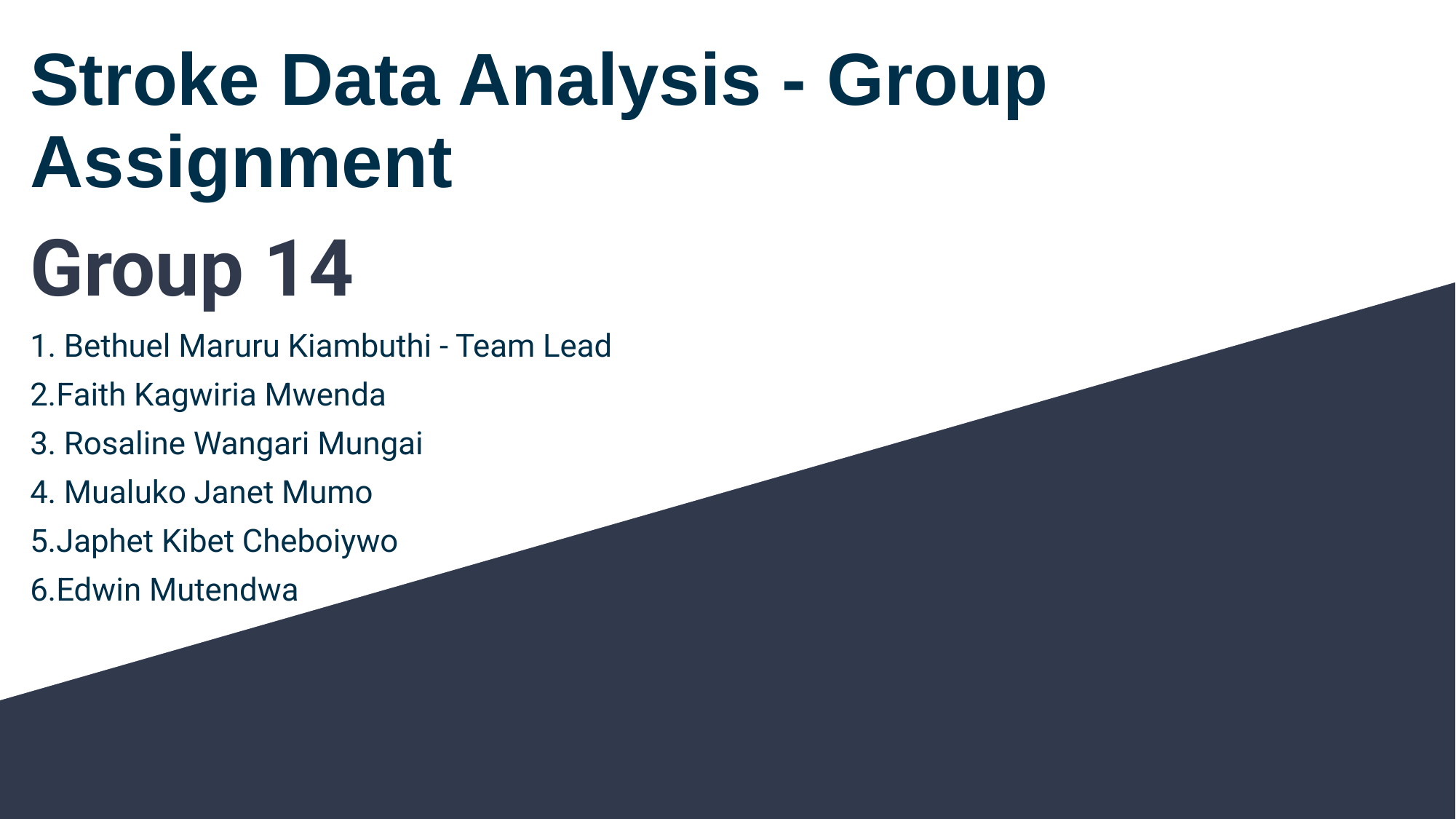

# Stroke Data Analysis - Group Assignment
Group 14
1. Bethuel Maruru Kiambuthi - Team Lead
2.Faith Kagwiria Mwenda
3. Rosaline Wangari Mungai
4. Mualuko Janet Mumo
5.Japhet Kibet Cheboiywo
6.Edwin Mutendwa